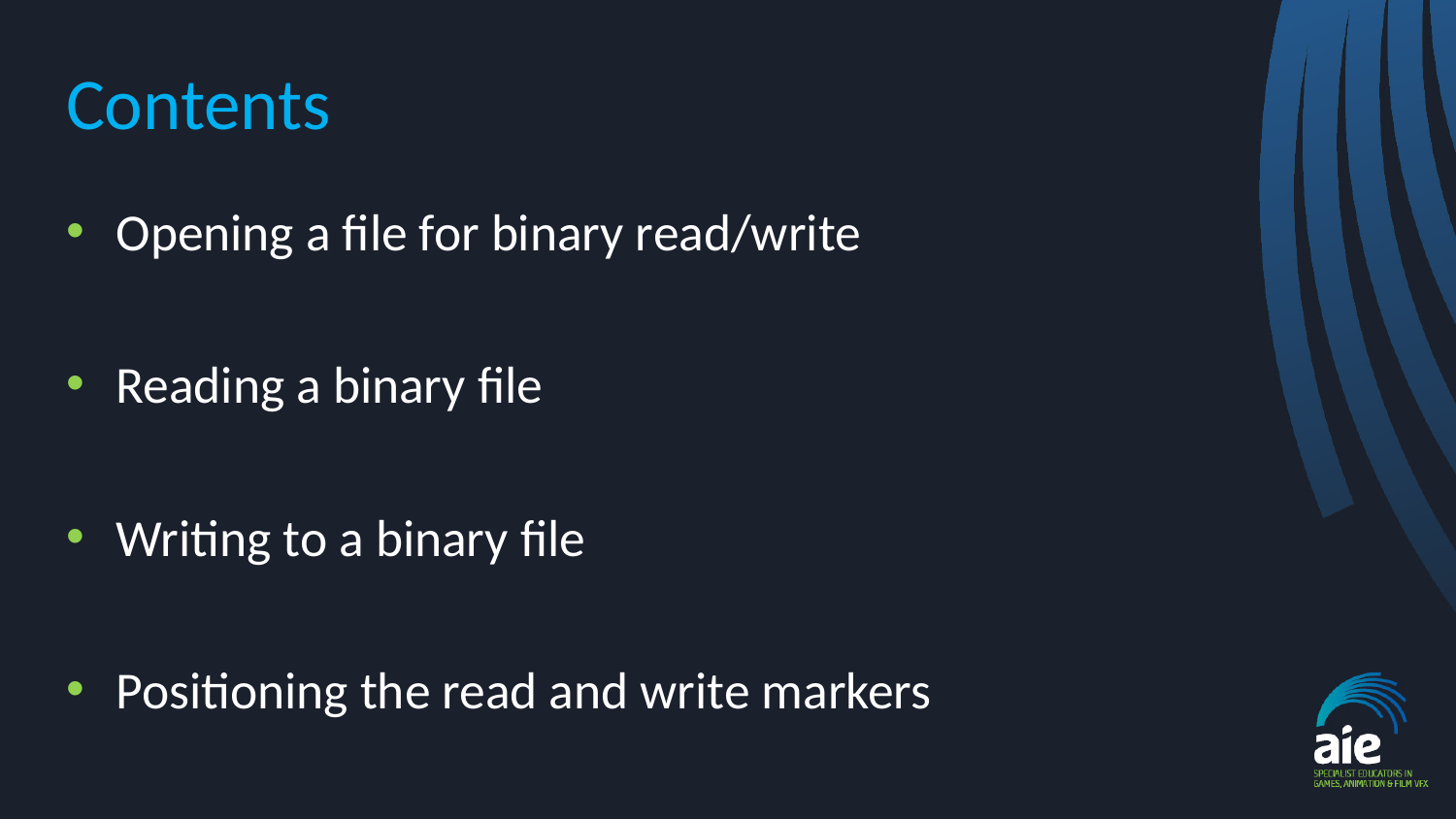

# Contents
Opening a file for binary read/write

Reading a binary file

Writing to a binary file

Positioning the read and write markers